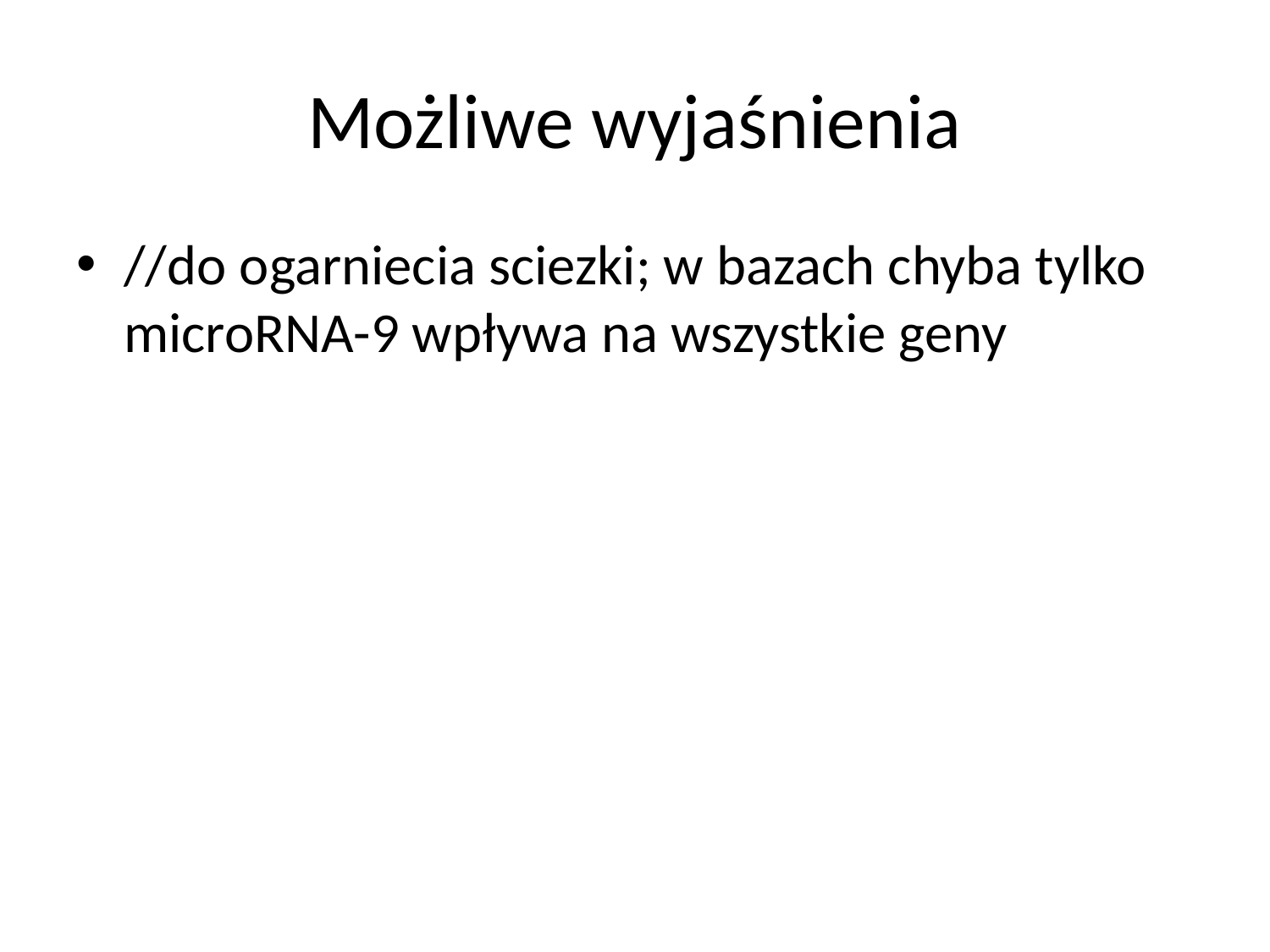

# Możliwe wyjaśnienia
//do ogarniecia sciezki; w bazach chyba tylko microRNA-9 wpływa na wszystkie geny